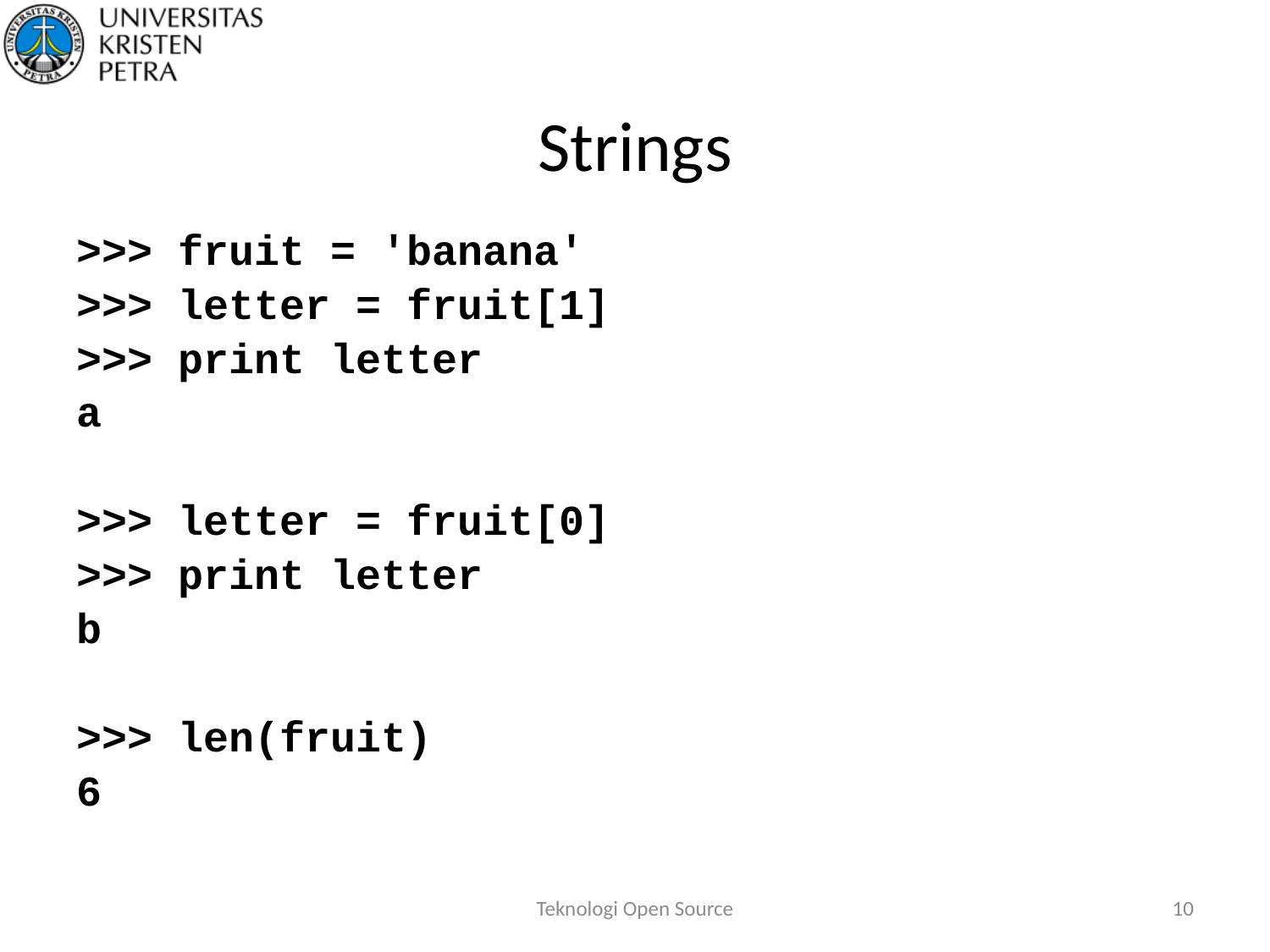

# Strings
>>> fruit = 'banana'
>>> letter = fruit[1]
>>> print letter
a

>>> letter = fruit[0]
>>> print letter
b

>>> len(fruit)
6
Teknologi Open Source
10